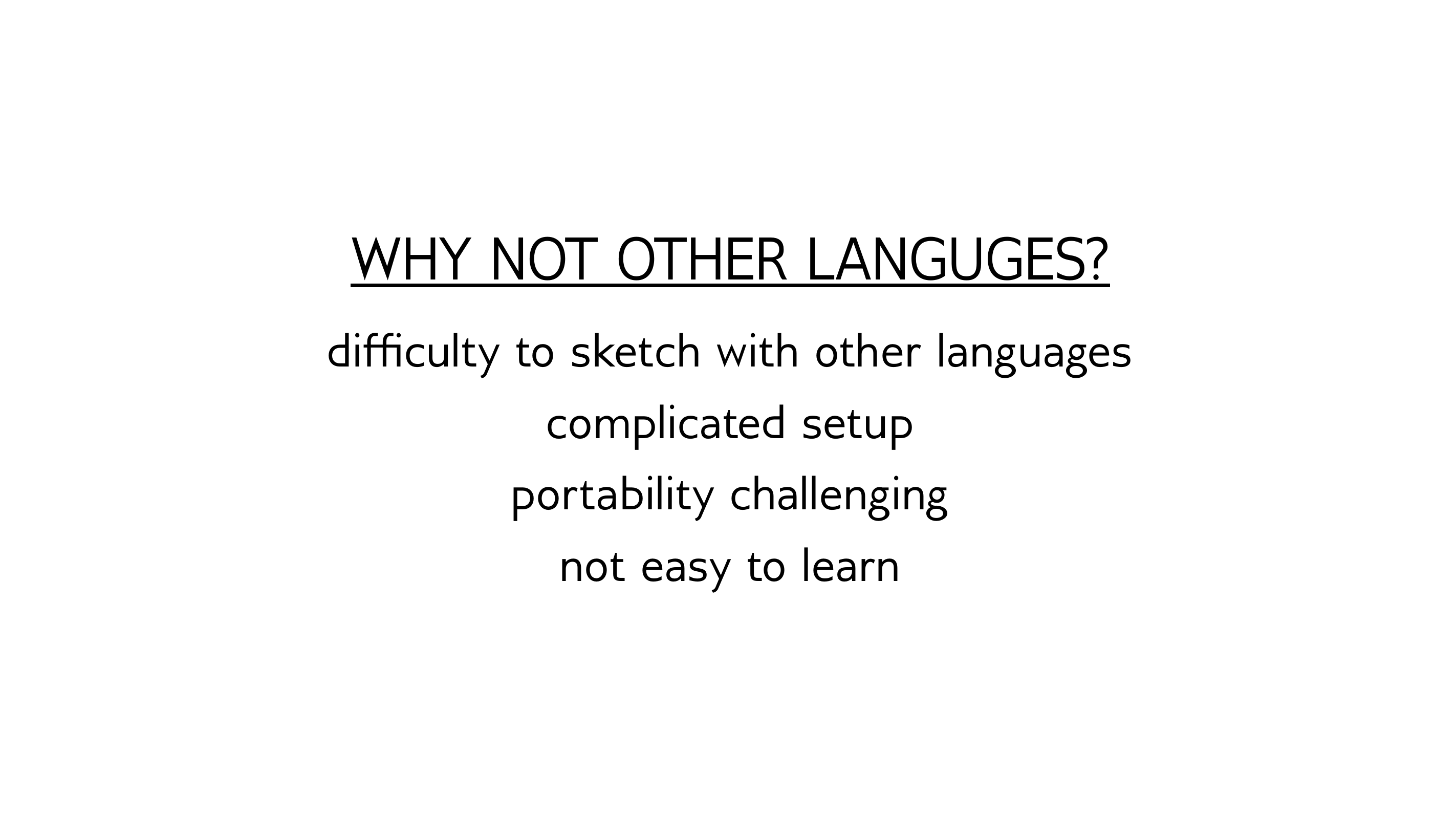

why not other languges?
difficulty to sketch with other languages
complicated setup
portability challenging
not easy to learn
23